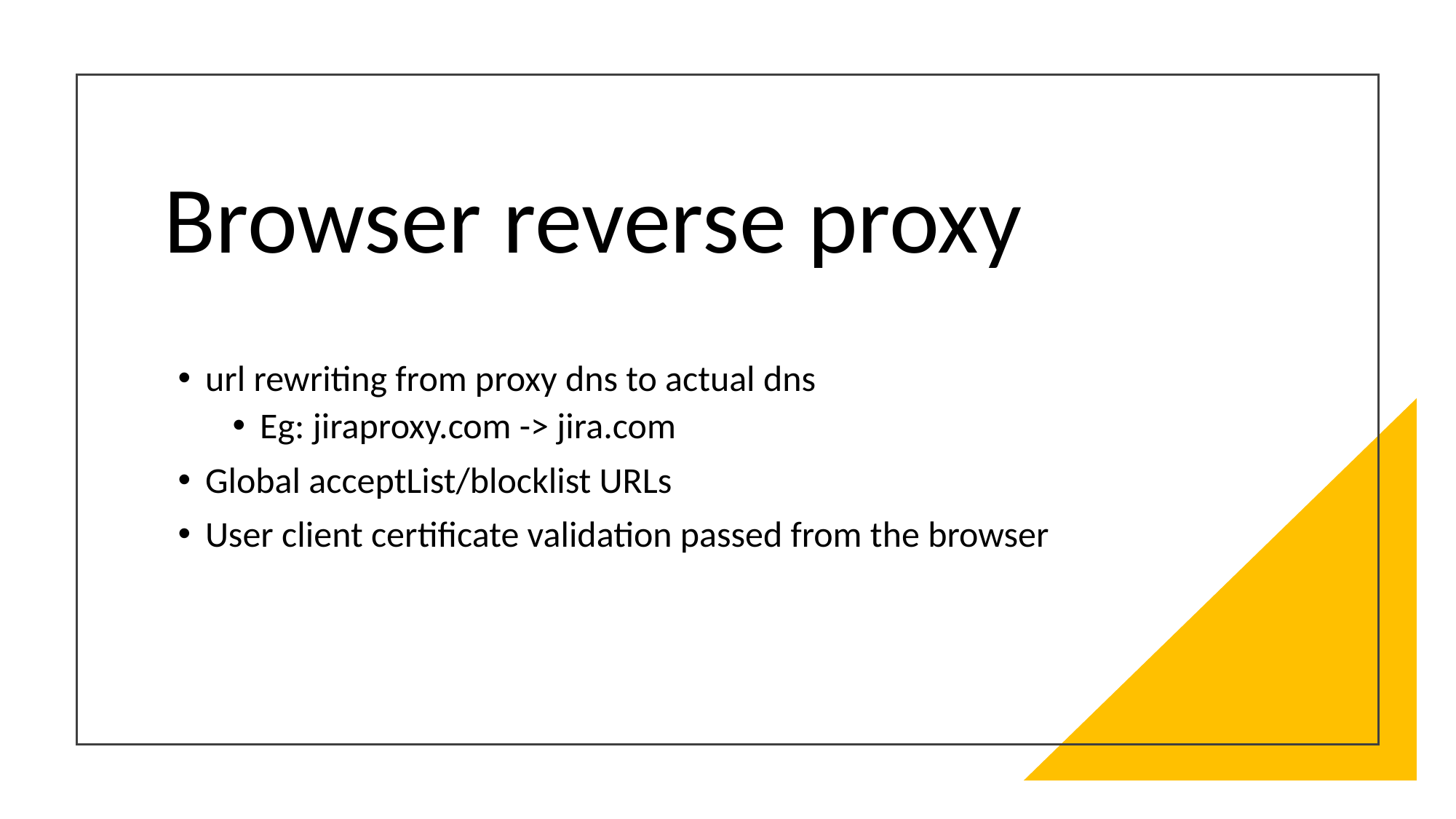

# Browser reverse proxy
url rewriting from proxy dns to actual dns
Eg: jiraproxy.com -> jira.com
Global acceptList/blocklist URLs
User client certificate validation passed from the browser